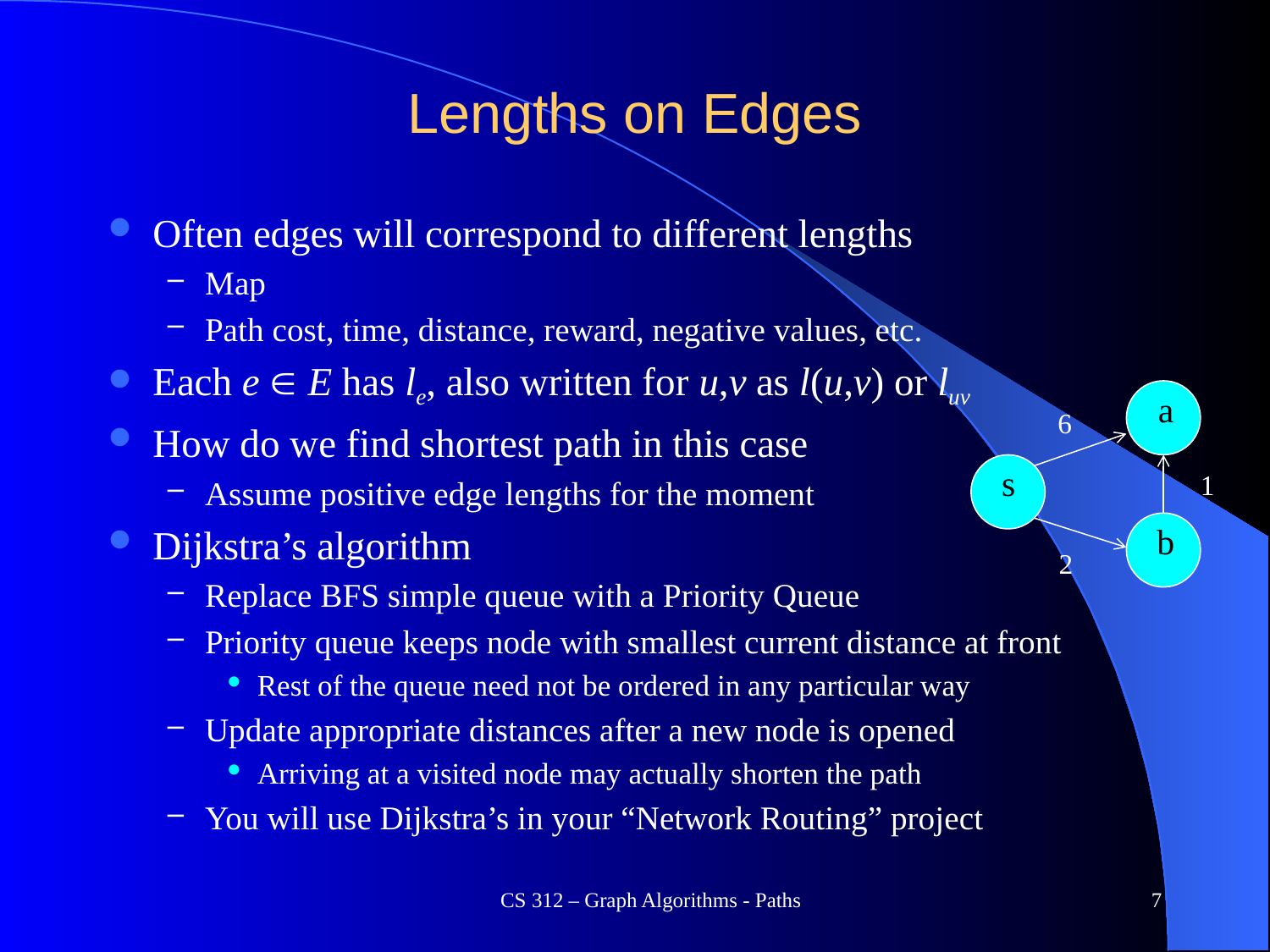

# Lengths on Edges
Often edges will correspond to different lengths
Map
Path cost, time, distance, reward, negative values, etc.
Each e ∈ E has le, also written for u,v as l(u,v) or luv
How do we find shortest path in this case
Assume positive edge lengths for the moment
Dijkstra’s algorithm
Replace BFS simple queue with a Priority Queue
Priority queue keeps node with smallest current distance at front
Rest of the queue need not be ordered in any particular way
Update appropriate distances after a new node is opened
Arriving at a visited node may actually shorten the path
You will use Dijkstra’s in your “Network Routing” project

a
6

s
1

b
2
CS 312 – Graph Algorithms - Paths
7